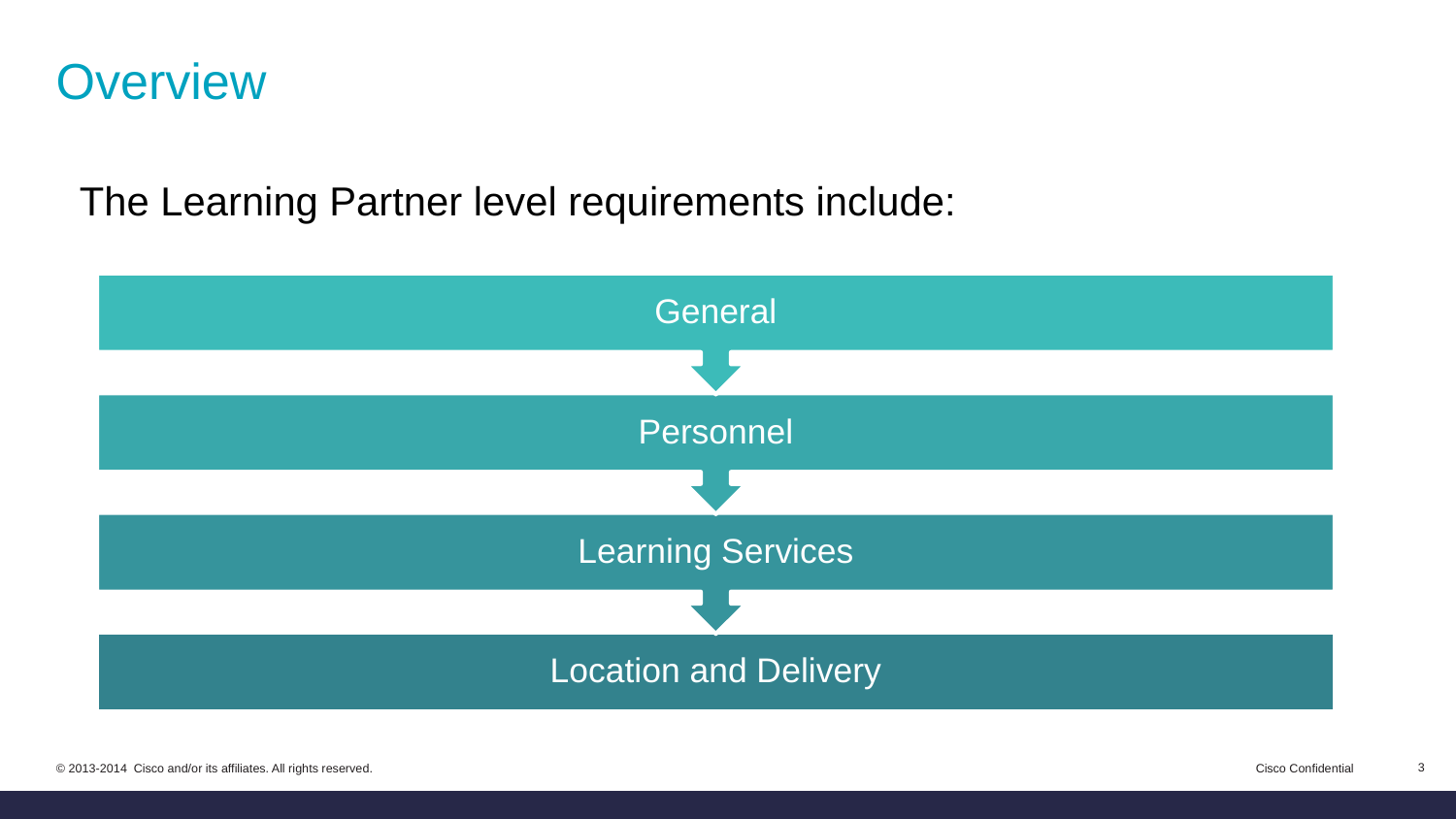

# Overview
The Learning Partner level requirements include:
Location and Delivery
Learning Services
Personnel
General